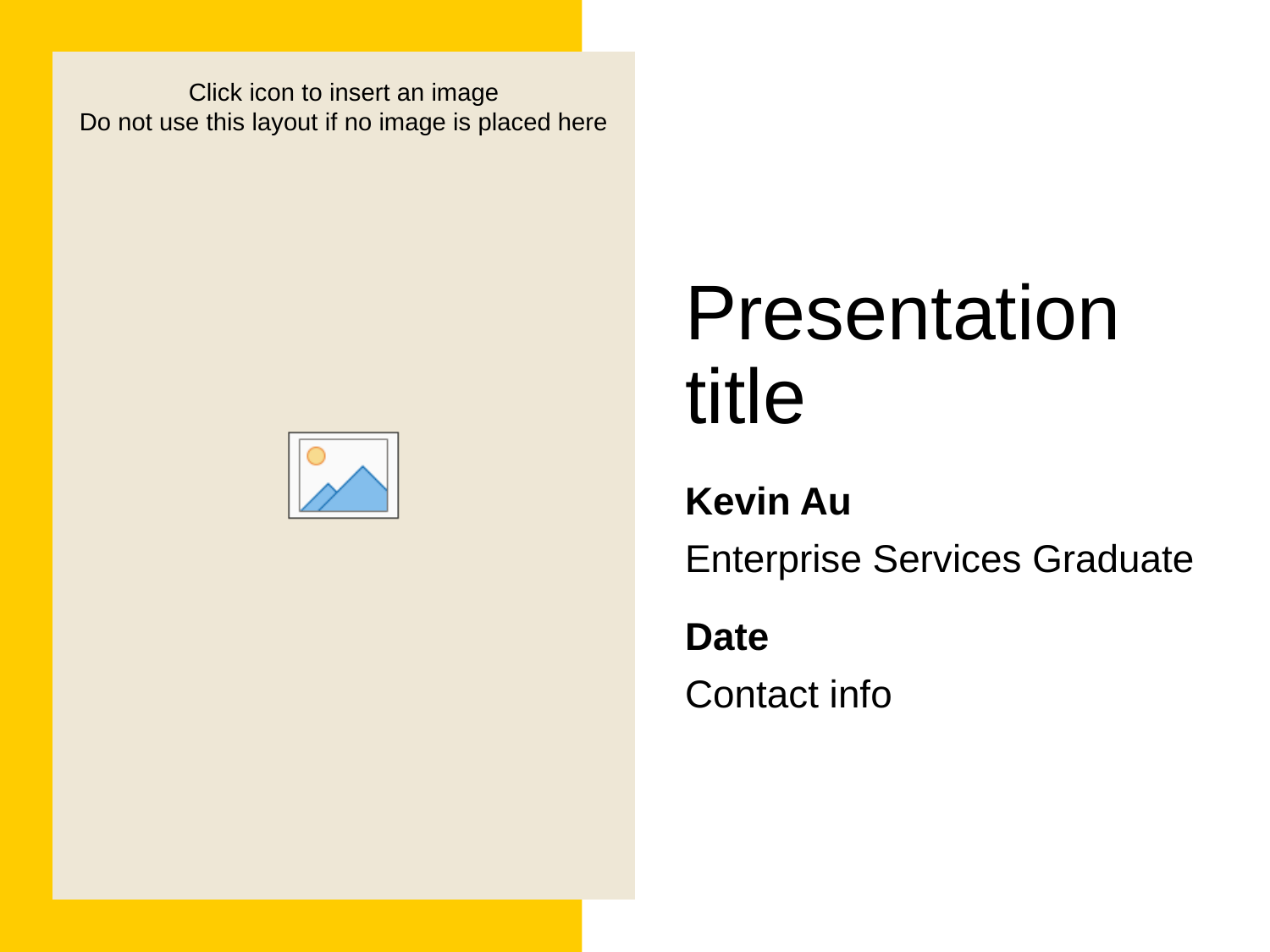

# Presentation title
Kevin Au
Enterprise Services Graduate
Date
Contact info